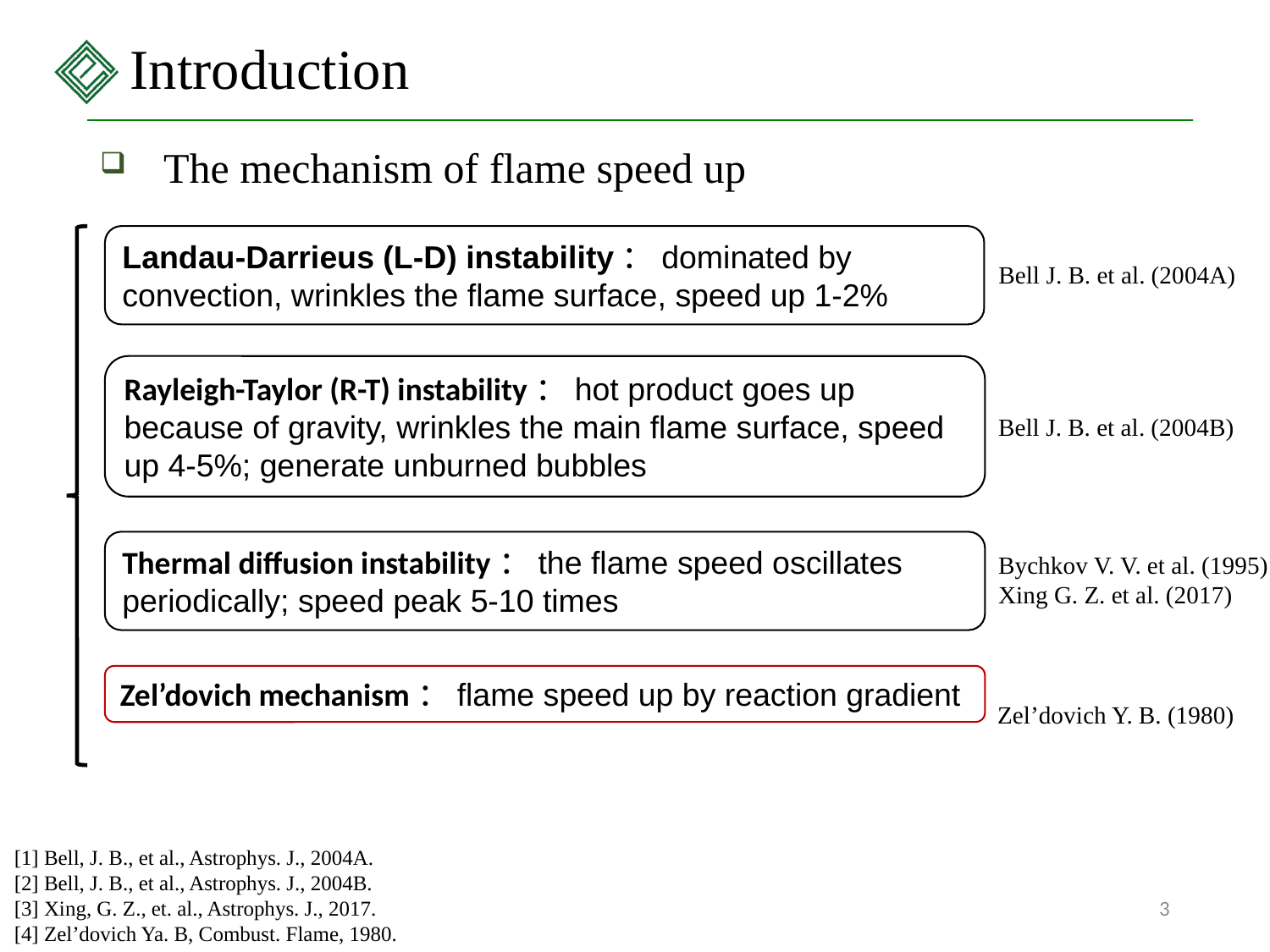

# Introduction
The mechanism of flame speed up

Landau-Darrieus (L-D) instability：dominated by convection, wrinkles the flame surface, speed up 1-2%
Rayleigh-Taylor (R-T) instability：hot product goes up because of gravity, wrinkles the main flame surface, speed up 4-5%; generate unburned bubbles
Thermal diffusion instability：the flame speed oscillates periodically; speed peak 5-10 times
Zel’dovich mechanism：flame speed up by reaction gradient
Bell J. B. et al. (2004A)
Bell J. B. et al. (2004B)
Bychkov V. V. et al. (1995)
Xing G. Z. et al. (2017)
Zel’dovich Y. B. (1980)
[1] Bell, J. B., et al., Astrophys. J., 2004A.
[2] Bell, J. B., et al., Astrophys. J., 2004B.
[3] Xing, G. Z., et. al., Astrophys. J., 2017.
[4] Zel’dovich Ya. B, Combust. Flame, 1980.
3